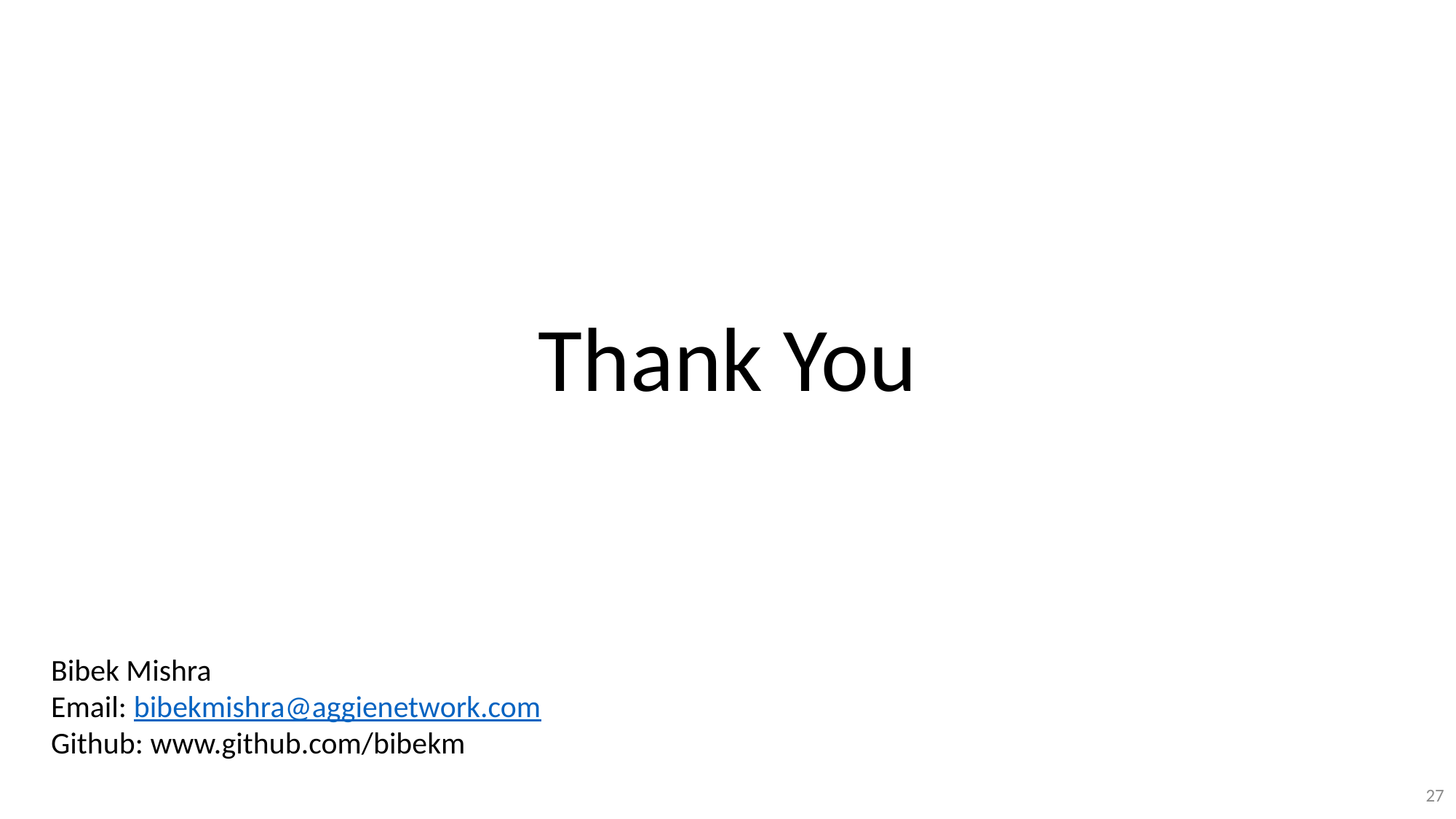

Thank You

Bibek Mishra
Email: bibekmishra@aggienetwork.com
Github: www.github.com/bibekm
27